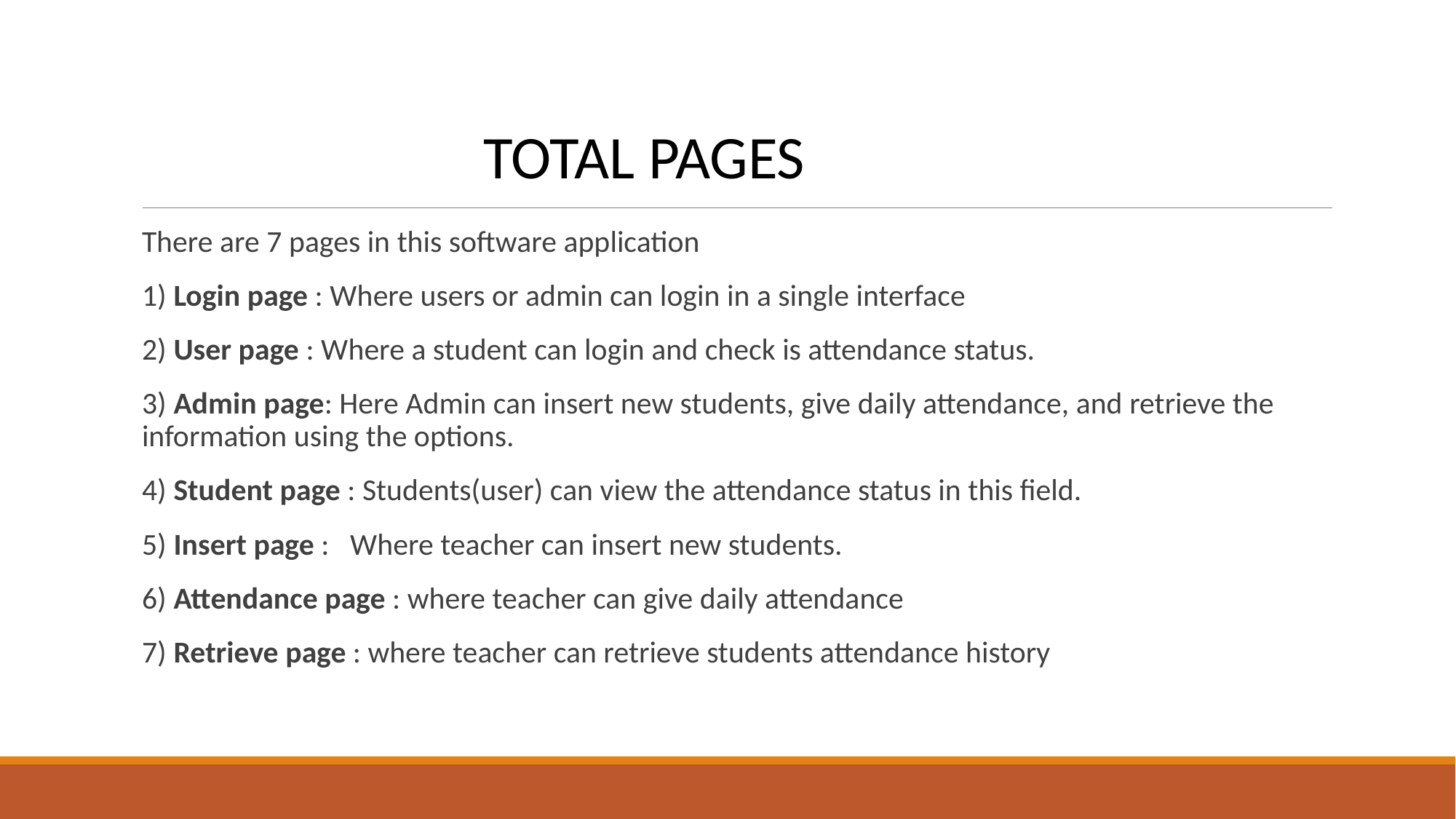

TOTAL PAGES
There are 7 pages in this software application
1) Login page : Where users or admin can login in a single interface
2) User page : Where a student can login and check is attendance status.
3) Admin page: Here Admin can insert new students, give daily attendance, and retrieve the  information using the options.
4) Student page : Students(user) can view the attendance status in this field.
5) Insert page :   Where teacher can insert new students.
6) Attendance page : where teacher can give daily attendance
7) Retrieve page : where teacher can retrieve students attendance history